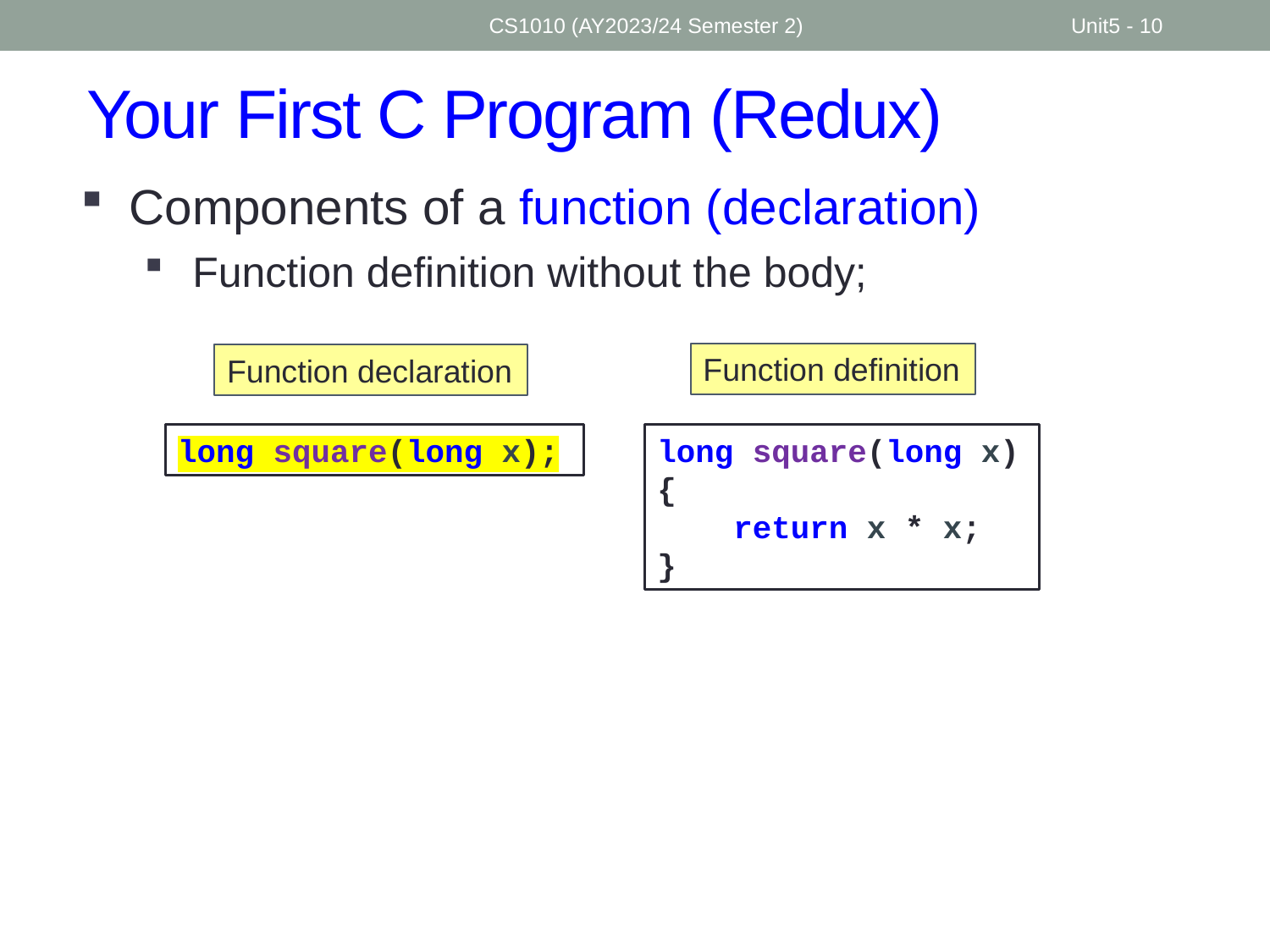

CS1010 (AY2023/24 Semester 2)
Unit5 - 10
# Your First C Program (Redux)
Components of a function (declaration)
Function definition without the body;

Allows compilers to check the validity of function calls.
Function definition
Function declaration
long square(long x);
long square(long x)
{
    return x * x;
}